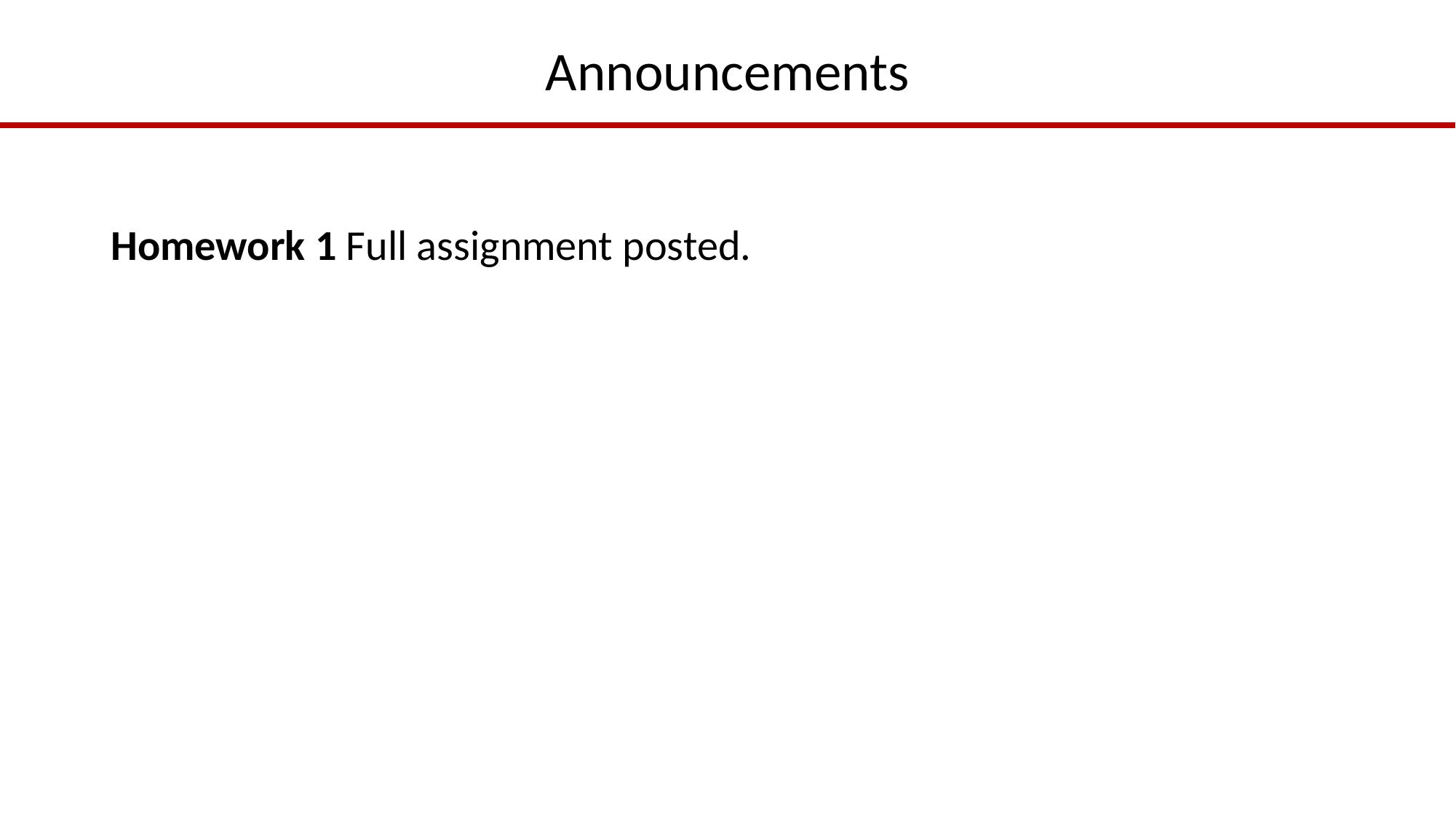

# Announcements
Homework 1 Full assignment posted.